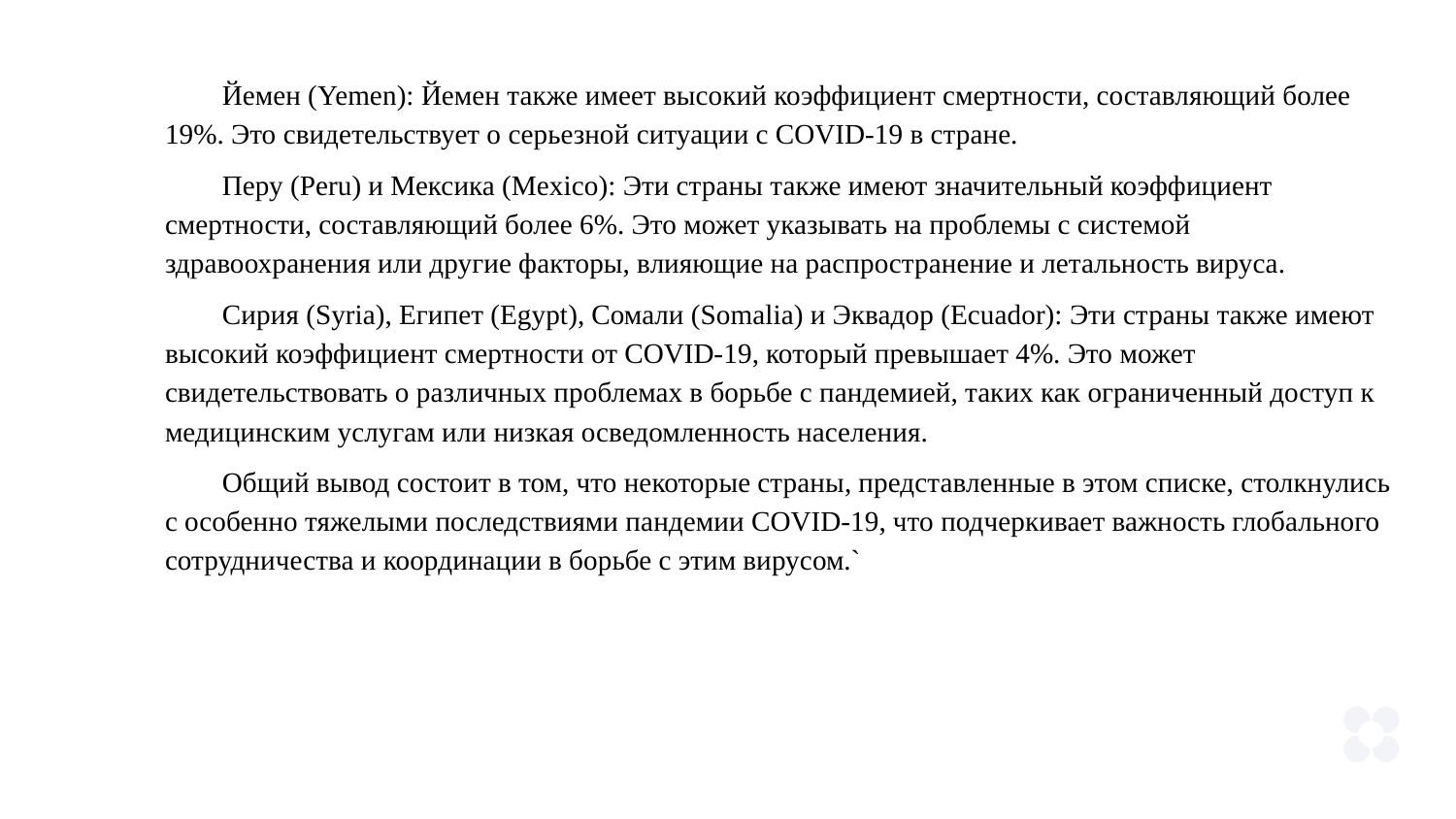

Йемен (Yemen): Йемен также имеет высокий коэффициент смертности, составляющий более 19%. Это свидетельствует о серьезной ситуации с COVID-19 в стране.
Перу (Peru) и Мексика (Mexico): Эти страны также имеют значительный коэффициент смертности, составляющий более 6%. Это может указывать на проблемы с системой здравоохранения или другие факторы, влияющие на распространение и летальность вируса.
Сирия (Syria), Египет (Egypt), Сомали (Somalia) и Эквадор (Ecuador): Эти страны также имеют высокий коэффициент смертности от COVID-19, который превышает 4%. Это может свидетельствовать о различных проблемах в борьбе с пандемией, таких как ограниченный доступ к медицинским услугам или низкая осведомленность населения.
Общий вывод состоит в том, что некоторые страны, представленные в этом списке, столкнулись с особенно тяжелыми последствиями пандемии COVID-19, что подчеркивает важность глобального сотрудничества и координации в борьбе с этим вирусом.`